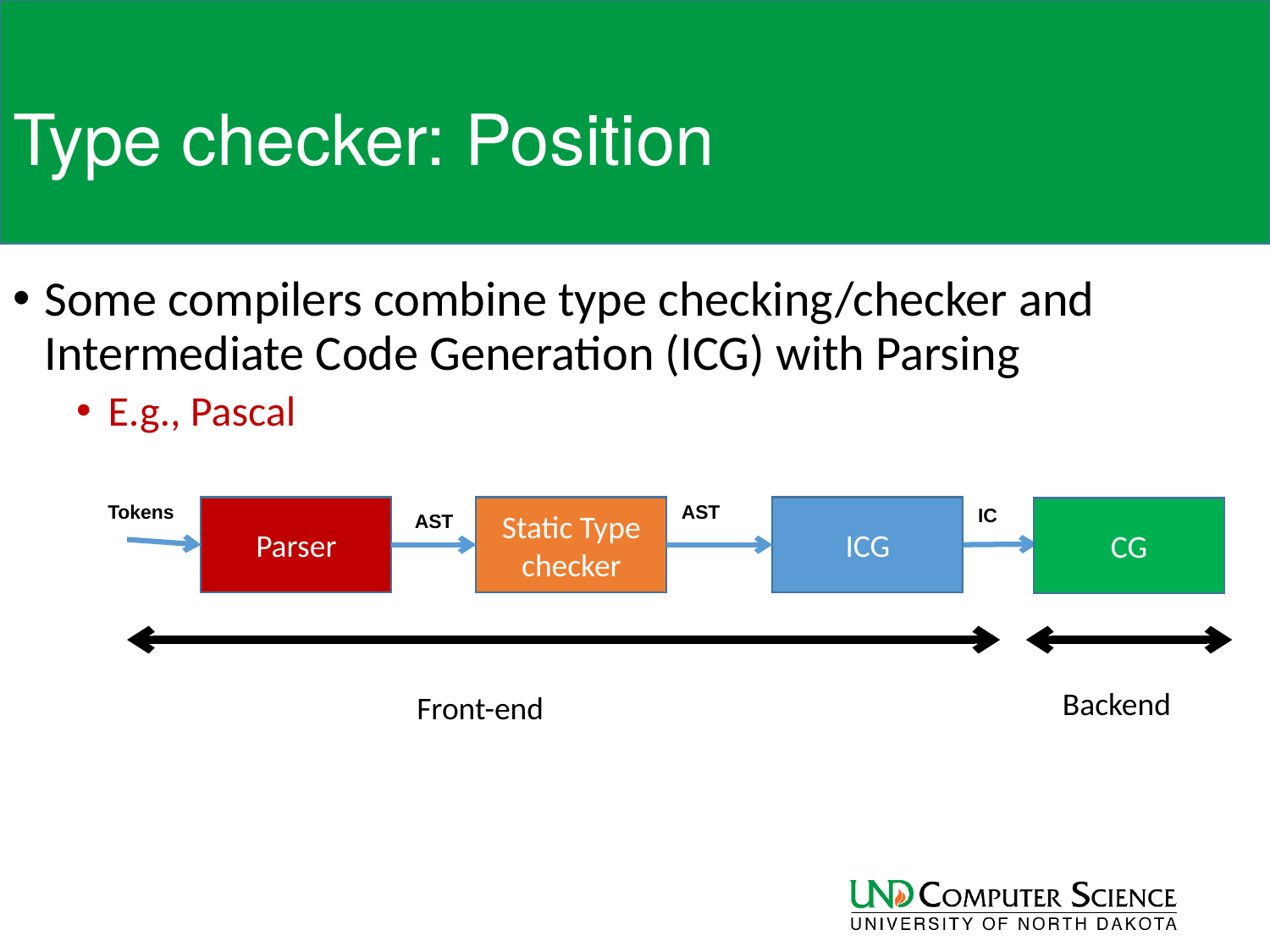

# Type checker: Position
Some compilers combine type checking/checker and Intermediate Code Generation (ICG) with Parsing
E.g., Pascal
AST
Tokens
IC
Parser
Static Type checker
ICG
CG
AST
Backend
Front-end
10